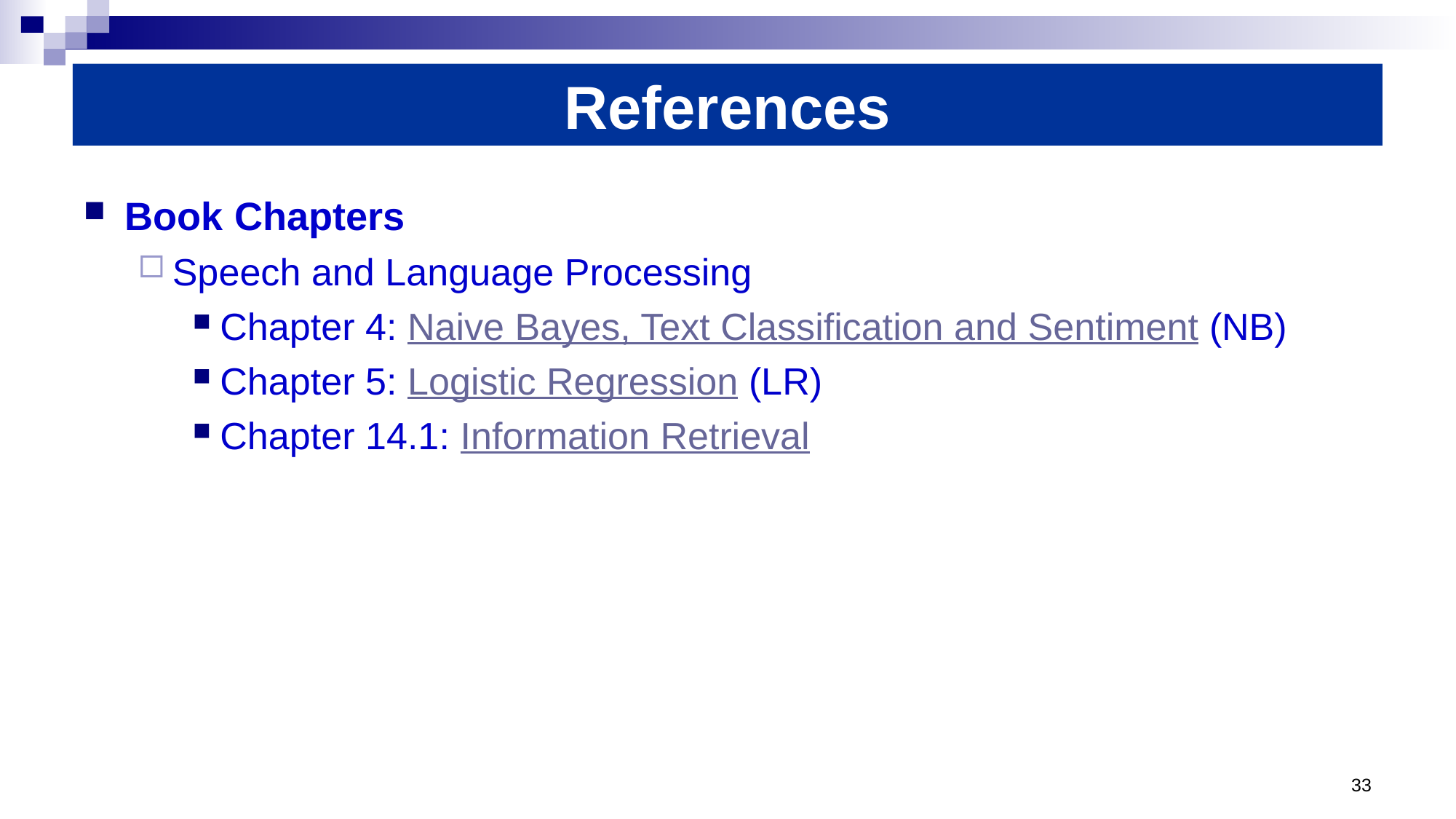

# References
Book Chapters
Speech and Language Processing
Chapter 4: Naive Bayes, Text Classification and Sentiment (NB)
Chapter 5: Logistic Regression (LR)
Chapter 14.1: Information Retrieval
33